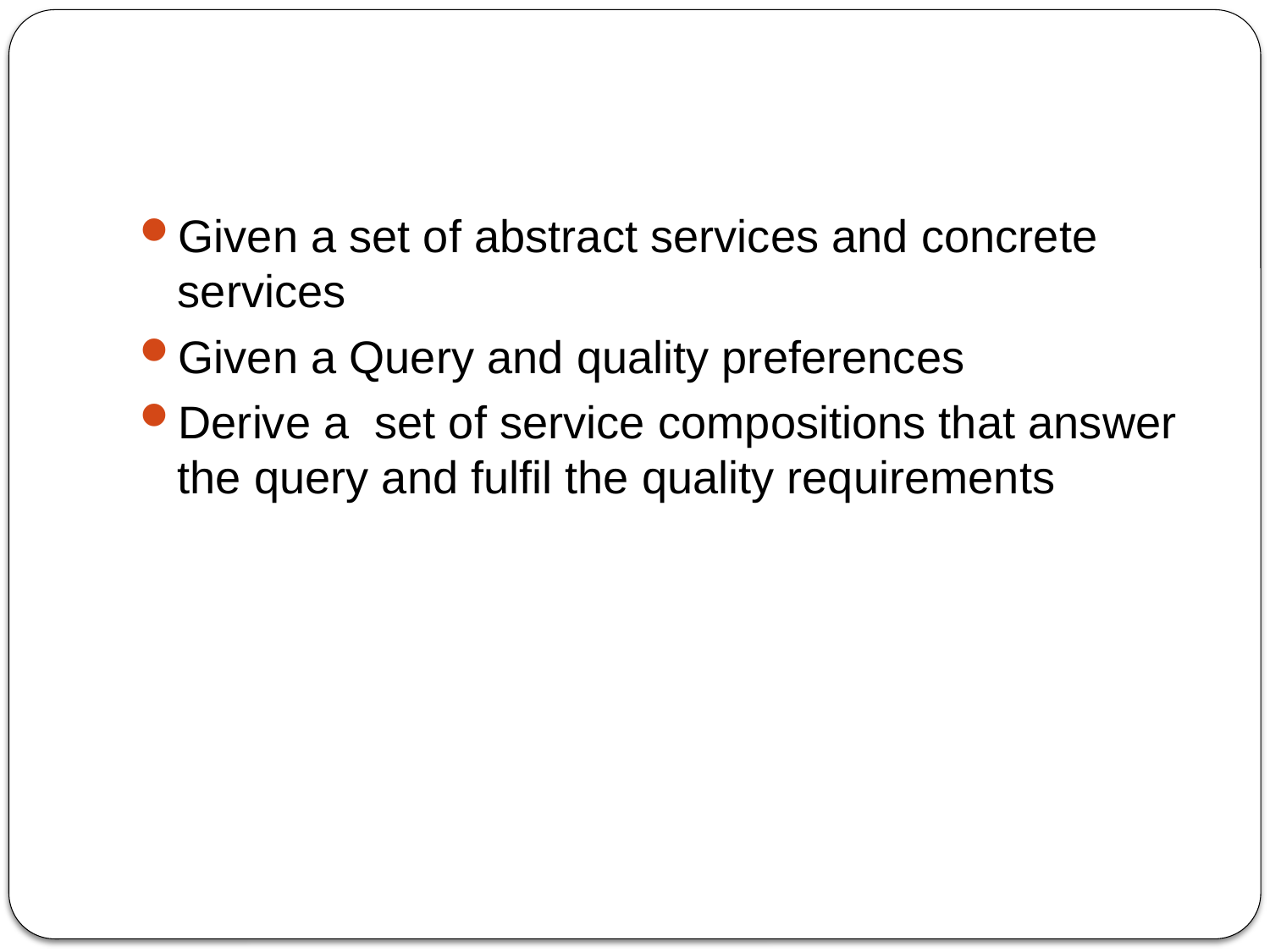

#
Given a set of abstract services and concrete services
Given a Query and quality preferences
Derive a  set of service compositions that answer the query and fulfil the quality requirements